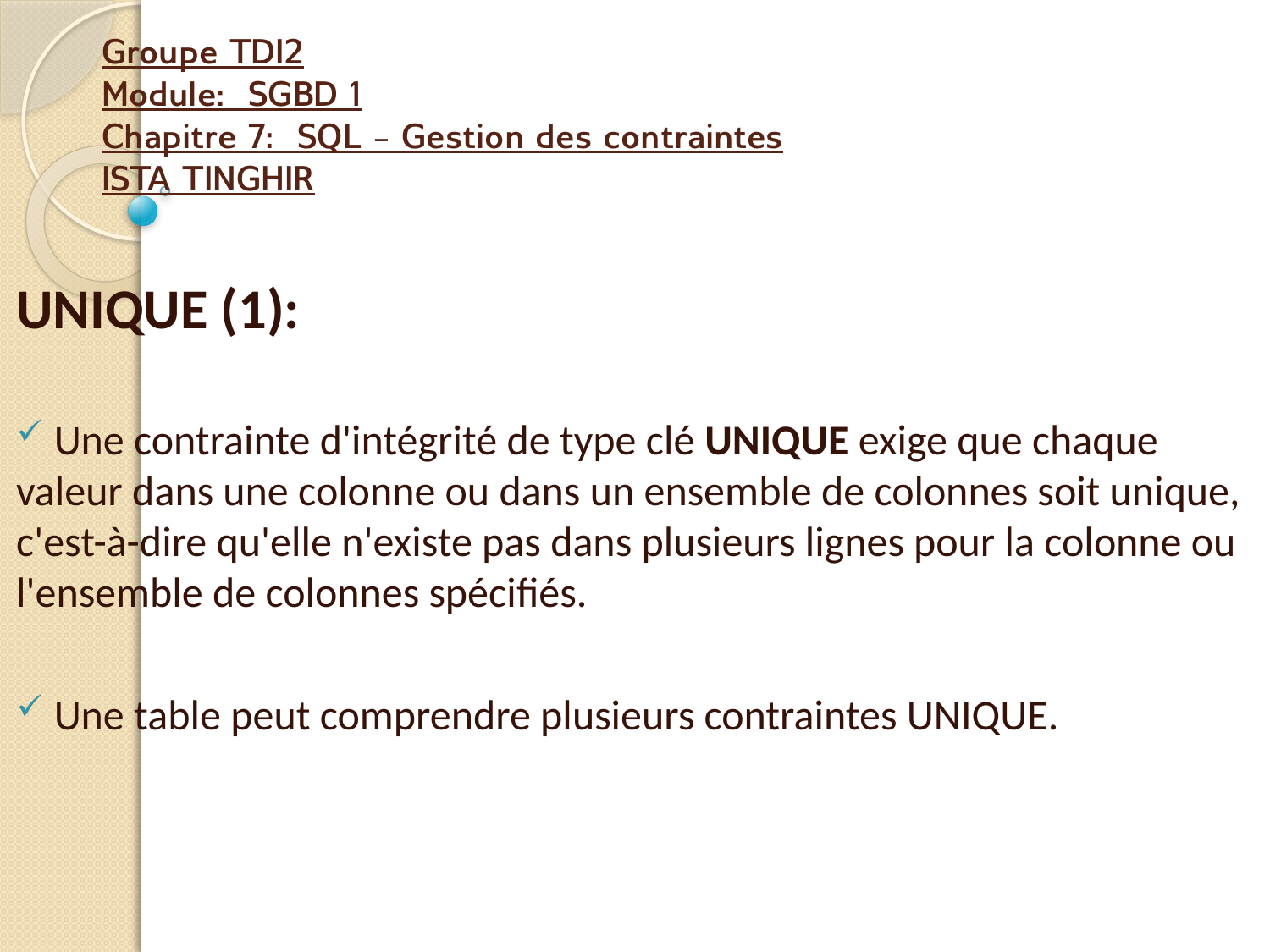

# Groupe TDI2 Module:  SGBD 1 Chapitre 7:  SQL – Gestion des contraintes ISTA TINGHIR

UNIQUE (1):

 Une contrainte d'intégrité de type clé UNIQUE exige que chaque valeur dans une colonne ou dans un ensemble de colonnes soit unique, c'est-à-dire qu'elle n'existe pas dans plusieurs lignes pour la colonne ou l'ensemble de colonnes spécifiés.

 Une table peut comprendre plusieurs contraintes UNIQUE.